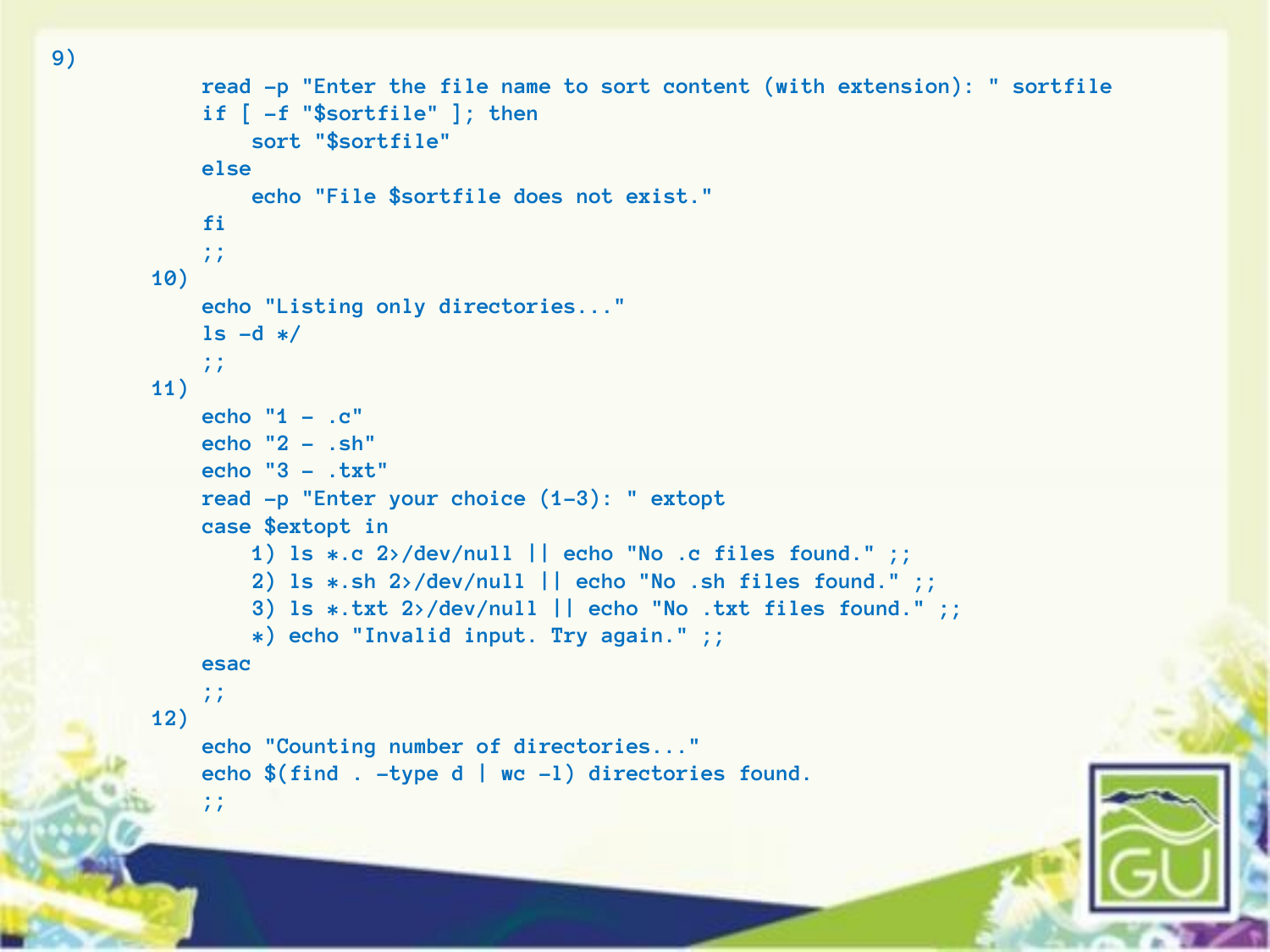

9)
            read -p "Enter the file name to sort content (with extension): " sortfile
            if [ -f "$sortfile" ]; then
                sort "$sortfile"
            else
                echo "File $sortfile does not exist."
            fi
            ;;
        10)
            echo "Listing only directories..."
            ls -d */
            ;;
        11)
            echo "1 - .c"
            echo "2 - .sh"
            echo "3 - .txt"
            read -p "Enter your choice (1-3): " extopt
            case $extopt in
                1) ls *.c 2>/dev/null || echo "No .c files found." ;;
                2) ls *.sh 2>/dev/null || echo "No .sh files found." ;;
                3) ls *.txt 2>/dev/null || echo "No .txt files found." ;;
                *) echo "Invalid input. Try again." ;;
            esac
            ;;
        12)
            echo "Counting number of directories..."
            echo $(find . -type d | wc -l) directories found.
            ;;